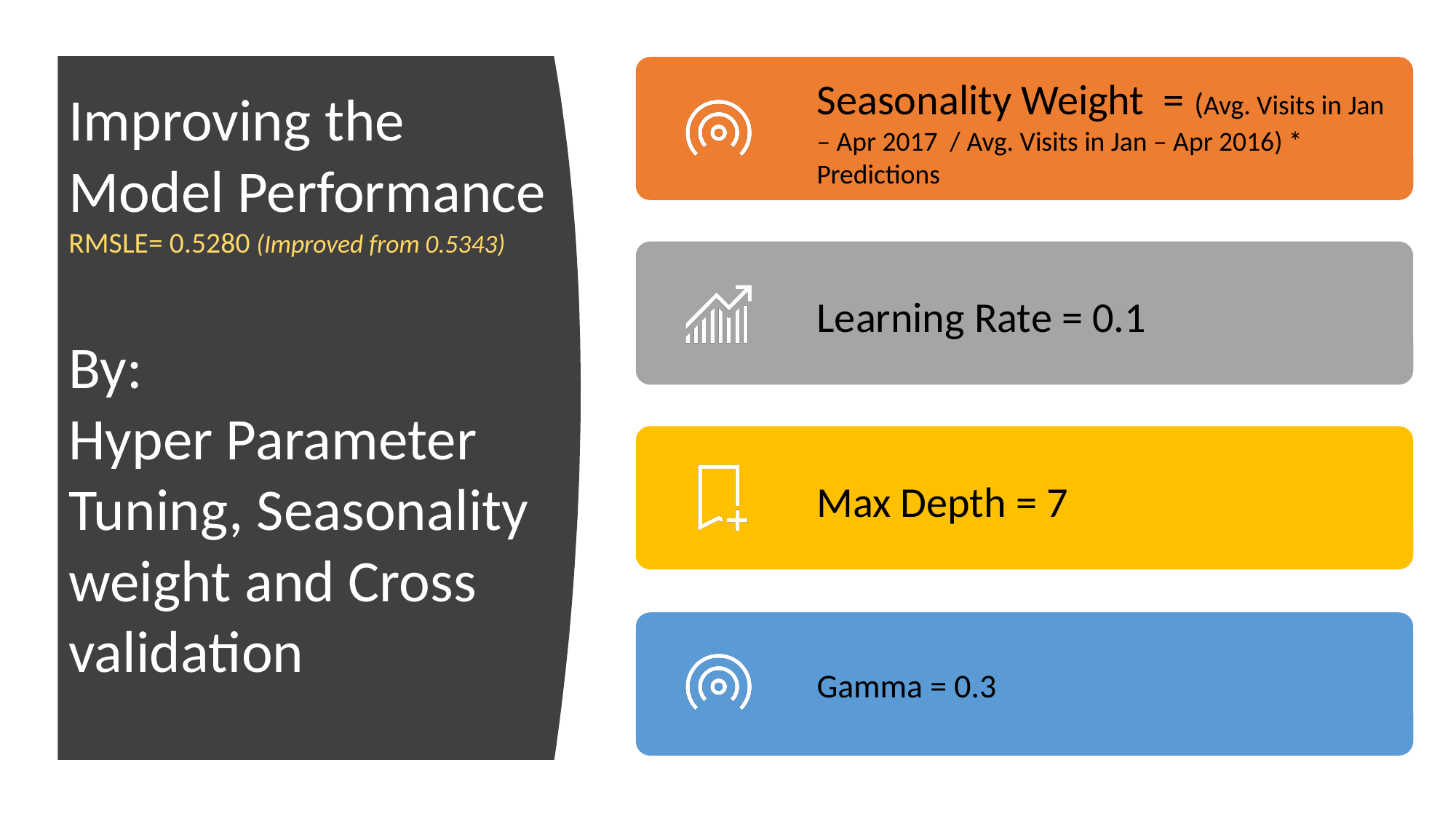

Seasonality Weight  = (Avg. Visits in Jan – Apr 2017  / Avg. Visits in Jan – Apr 2016) * Predictions
Learning Rate = 0.1
Max Depth = 7
Gamma = 0.3
# Improving the Model Performance RMSLE= 0.5280 (Improved from 0.5343) By: Hyper Parameter Tuning, Seasonality weight and Cross validation